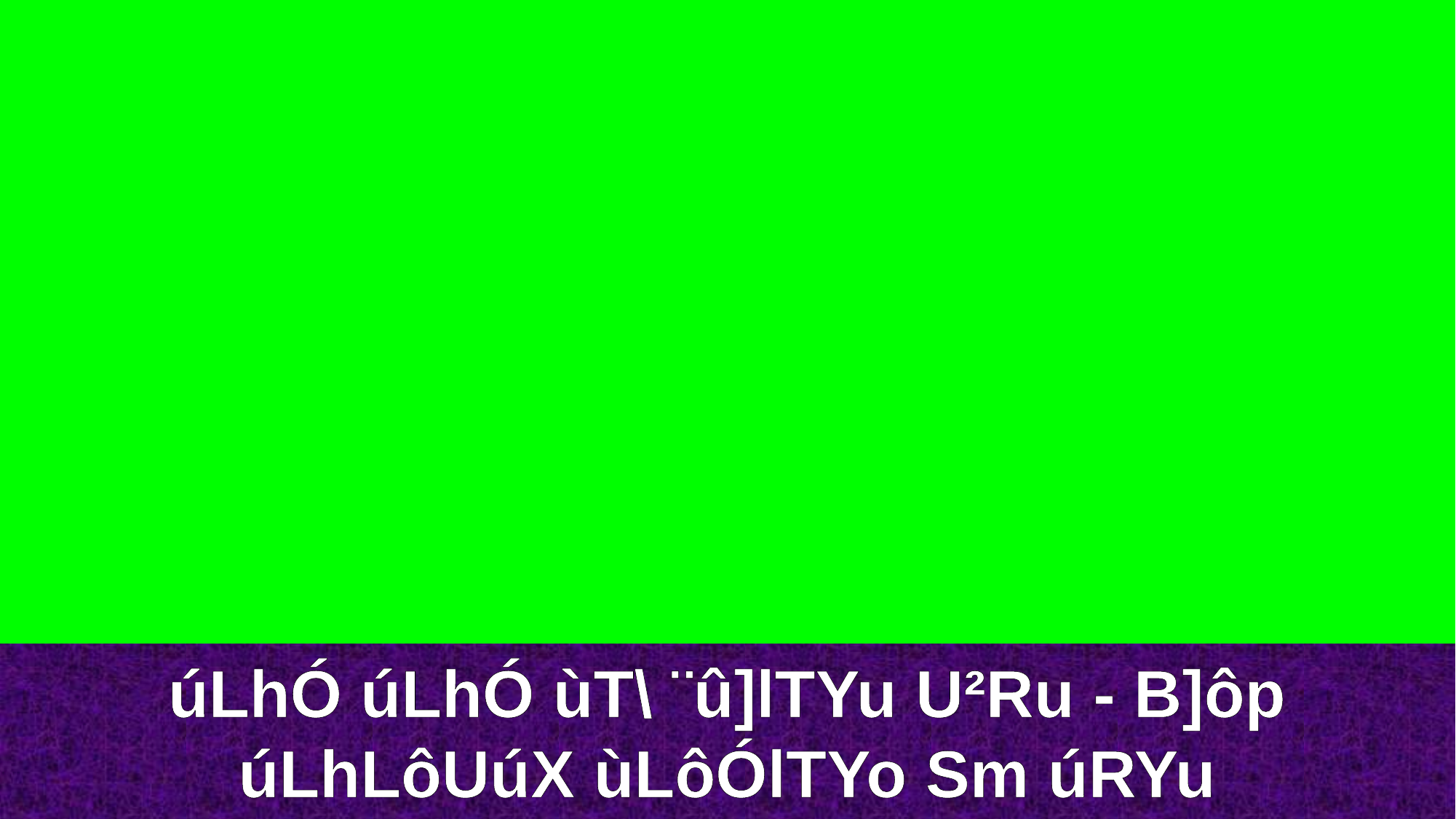

úLhÓ úLhÓ ùT\ ¨û]lTYu U²Ru - B]ôp
úLhLôUúX ùLôÓlTYo Sm úRYu